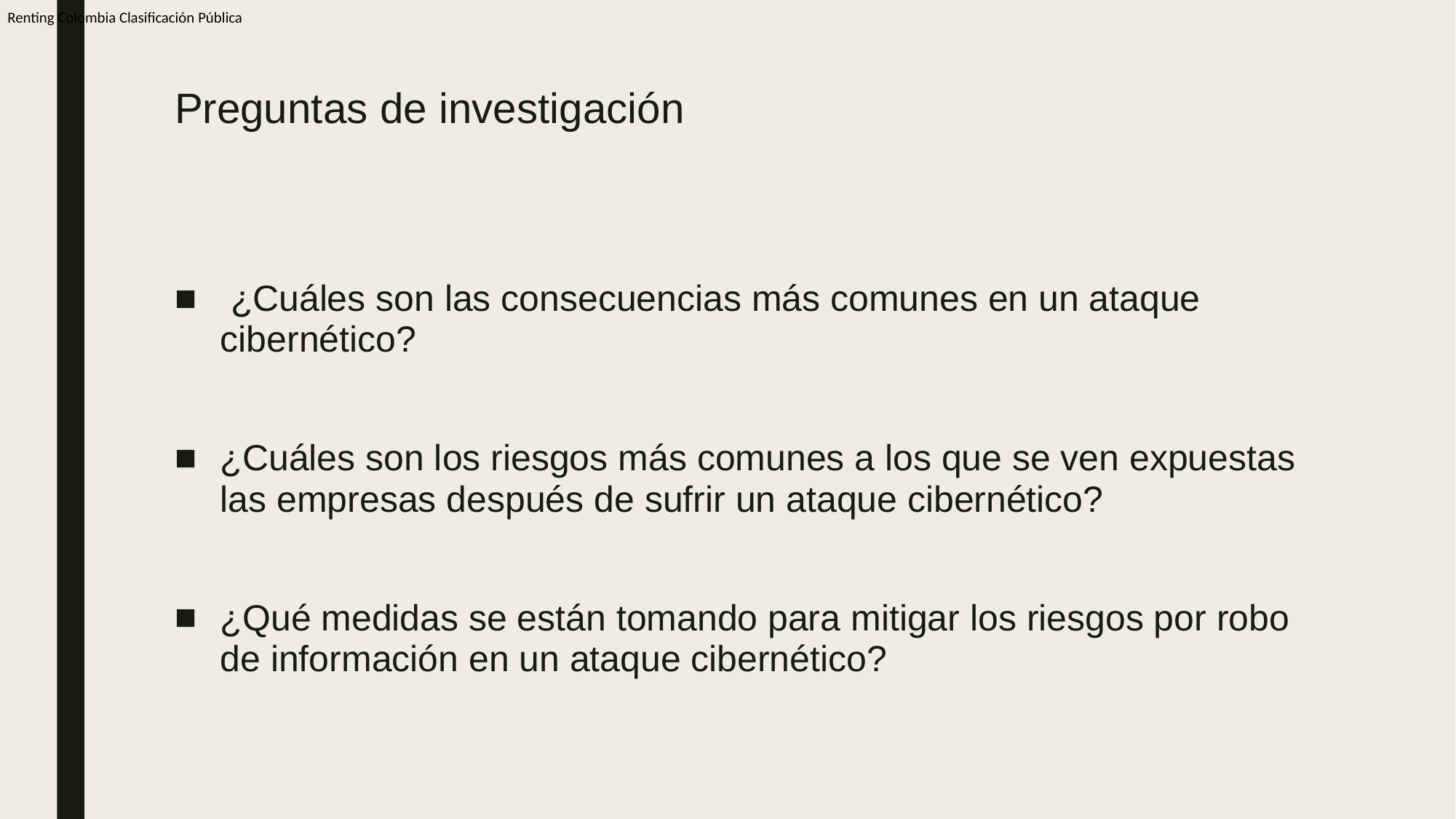

# Preguntas de investigación
 ¿Cuáles son las consecuencias más comunes en un ataque cibernético?

¿Cuáles son los riesgos más comunes a los que se ven expuestas las empresas después de sufrir un ataque cibernético?

¿Qué medidas se están tomando para mitigar los riesgos por robo de información en un ataque cibernético?